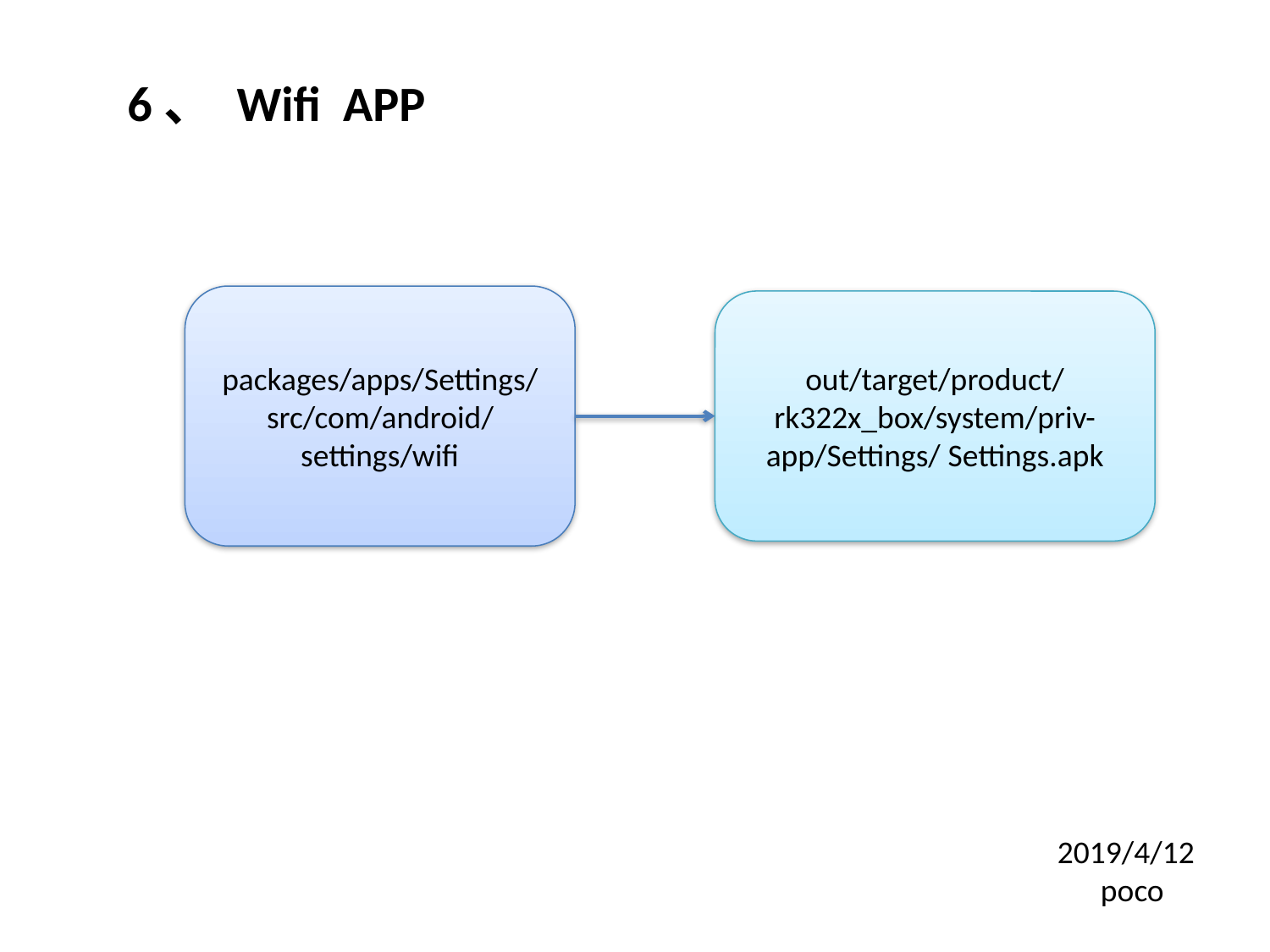

6、 Wifi  APP
packages/apps/Settings/src/com/android/settings/wifi
out/target/product/rk322x_box/system/priv-app/Settings/ Settings.apk
2019/4/12
      poco